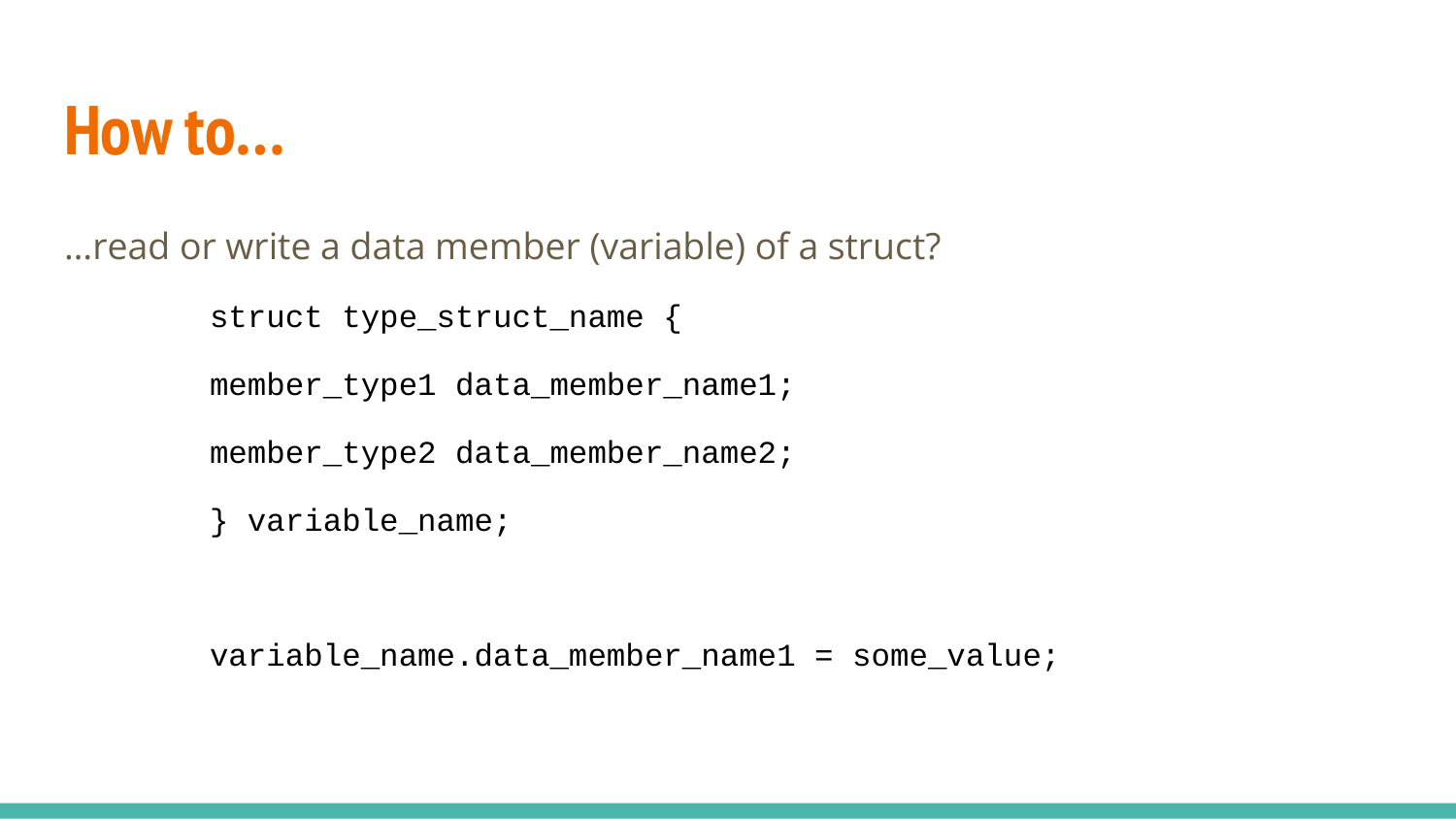

# How to…
…read or write a data member (variable) of a struct?
struct type_struct_name {
member_type1 data_member_name1;
member_type2 data_member_name2;
} variable_name;

variable_name.data_member_name1 = some_value;